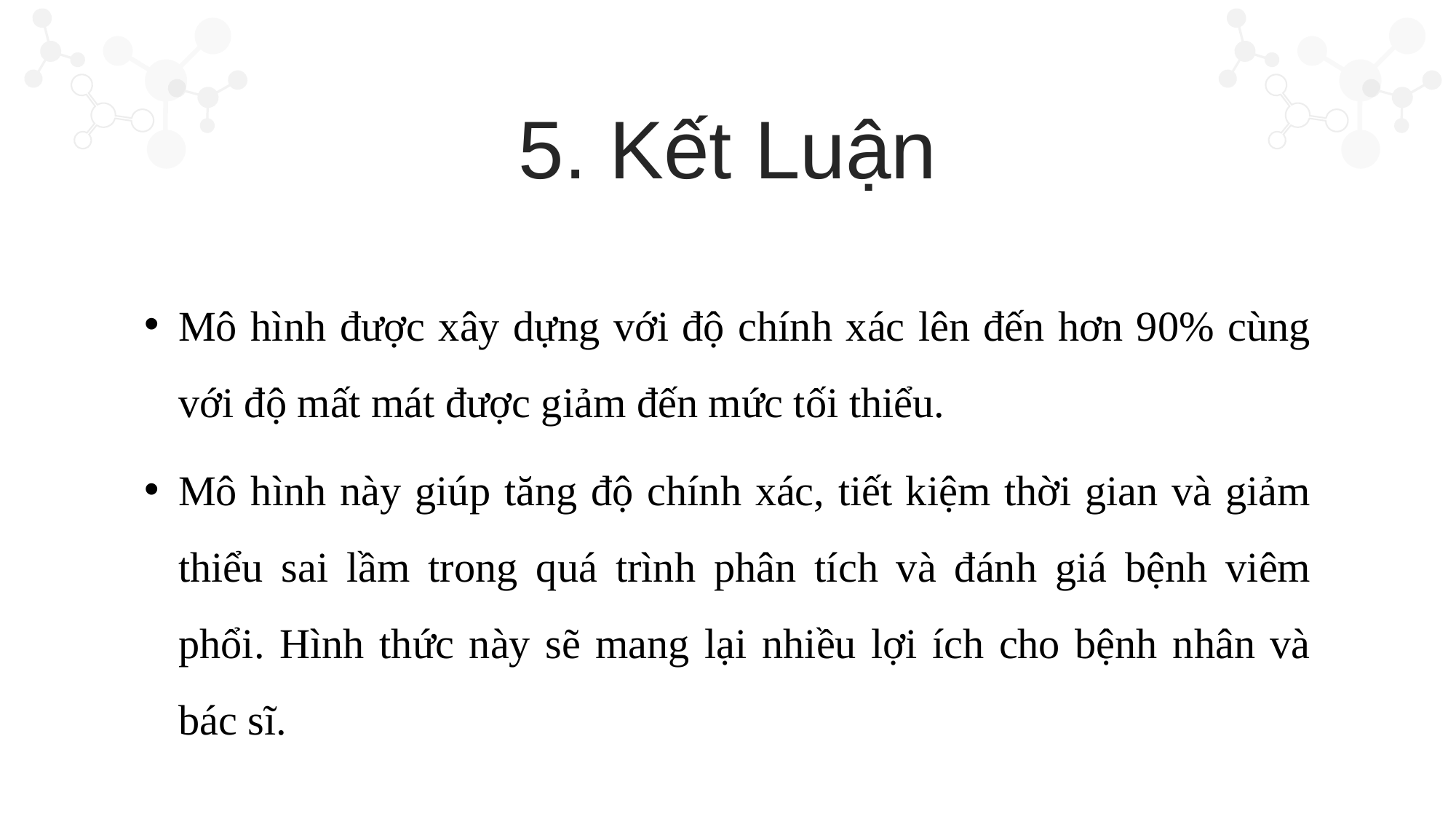

5. Kết Luận
Mô hình được xây dựng với độ chính xác lên đến hơn 90% cùng với độ mất mát được giảm đến mức tối thiểu.
Mô hình này giúp tăng độ chính xác, tiết kiệm thời gian và giảm thiểu sai lầm trong quá trình phân tích và đánh giá bệnh viêm phổi. Hình thức này sẽ mang lại nhiều lợi ích cho bệnh nhân và bác sĩ.